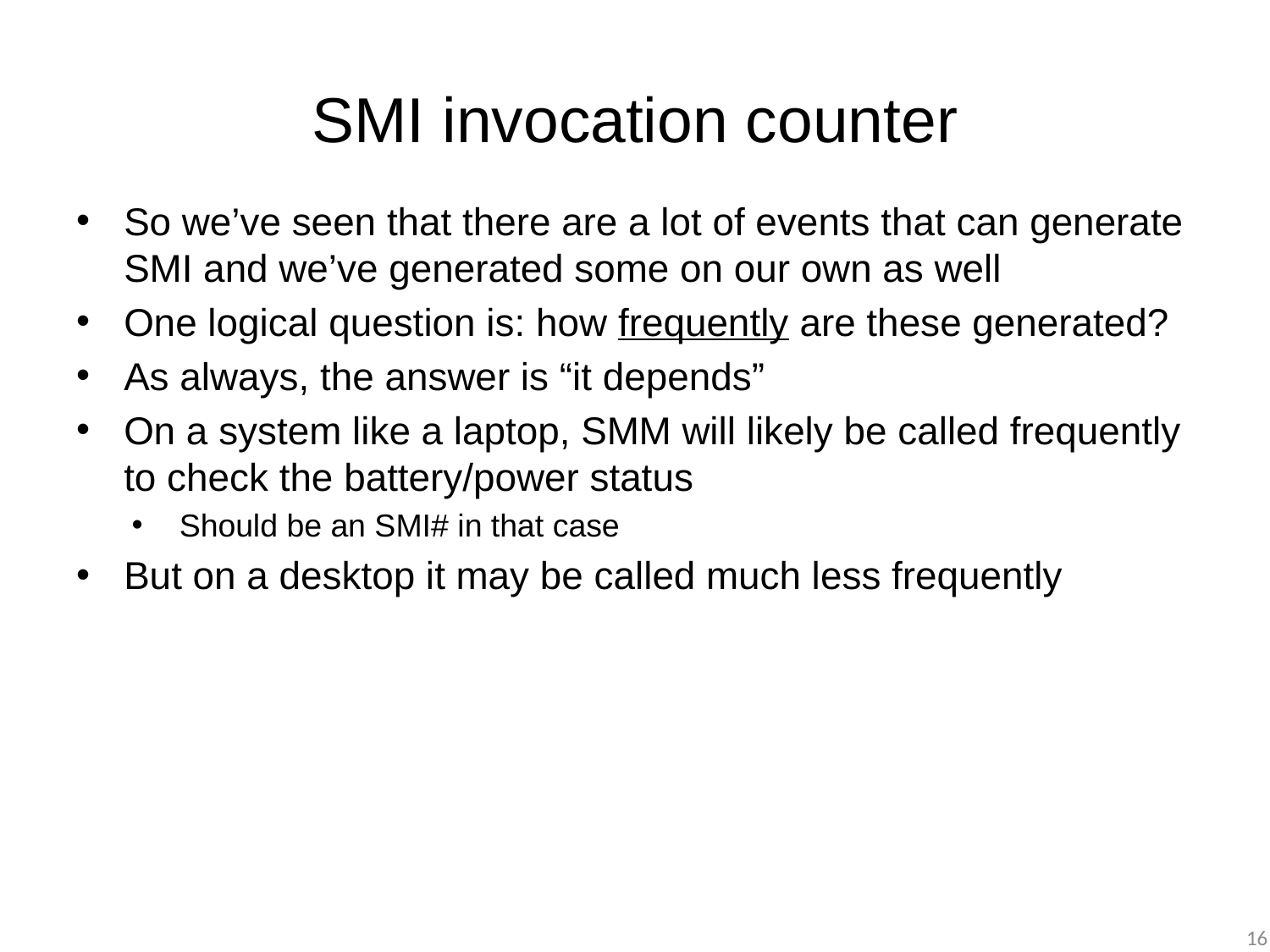

# SMI invocation counter
So we’ve seen that there are a lot of events that can generate SMI and we’ve generated some on our own as well
One logical question is: how frequently are these generated?
As always, the answer is “it depends”
On a system like a laptop, SMM will likely be called frequently to check the battery/power status
Should be an SMI# in that case
But on a desktop it may be called much less frequently
16